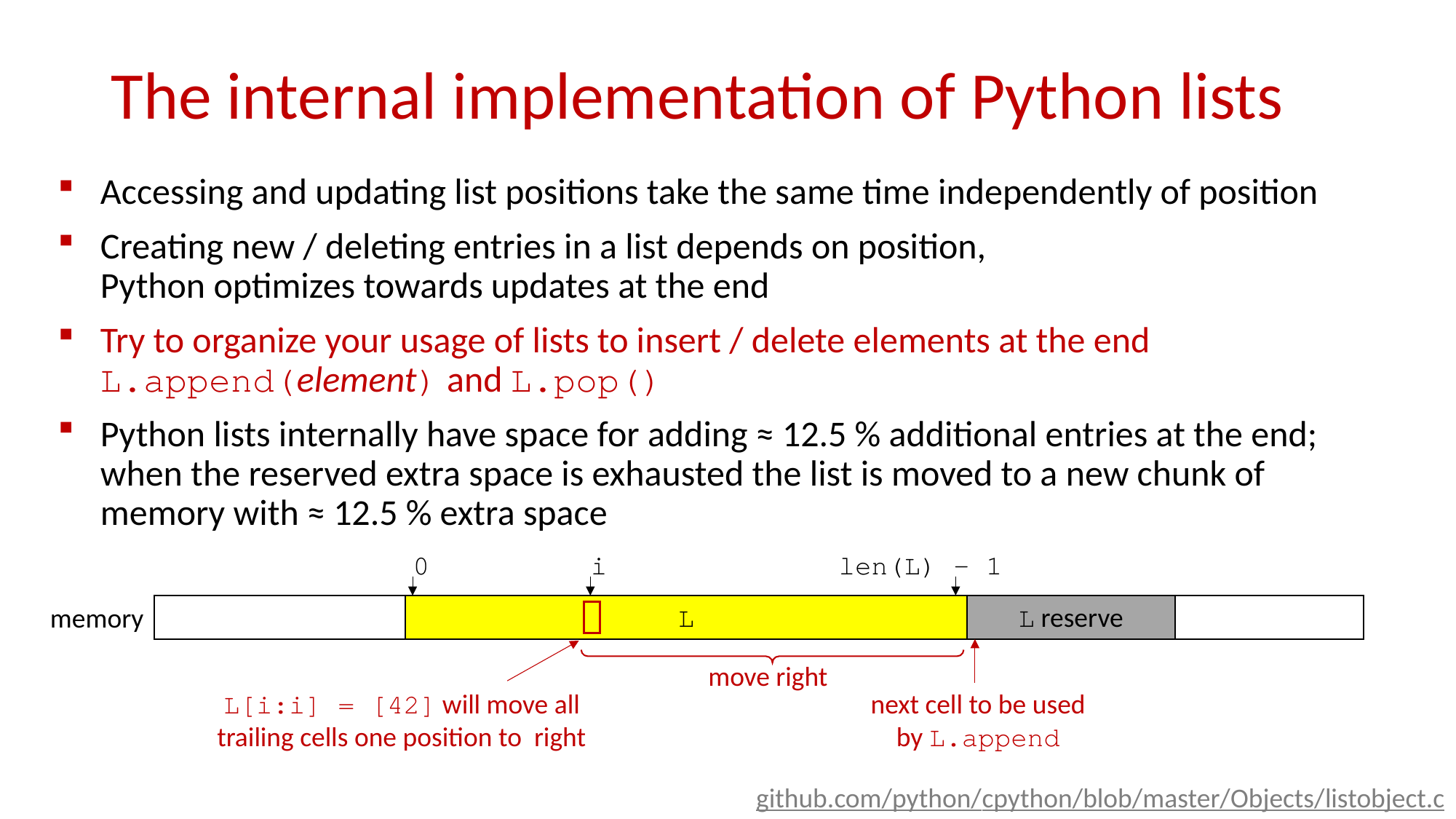

# The internal implementation of Python lists
Accessing and updating list positions take the same time independently of position
Creating new / deleting entries in a list depends on position,
Python optimizes towards updates at the end
Try to organize your usage of lists to insert / delete elements at the end L.append(element) and L.pop()
Python lists internally have space for adding ≈ 12.5 % additional entries at the end; when the reserved extra space is exhausted the list is moved to a new chunk of memory with ≈ 12.5 % extra space

0
i
len(L) - 1
memory
|  | L | L reserve |  |
| --- | --- | --- | --- |

move right
L[i:i] = [42] will move all trailing cells one position to  right
next cell to be used by L.append
github.com/python/cpython/blob/master/Objects/listobject.c